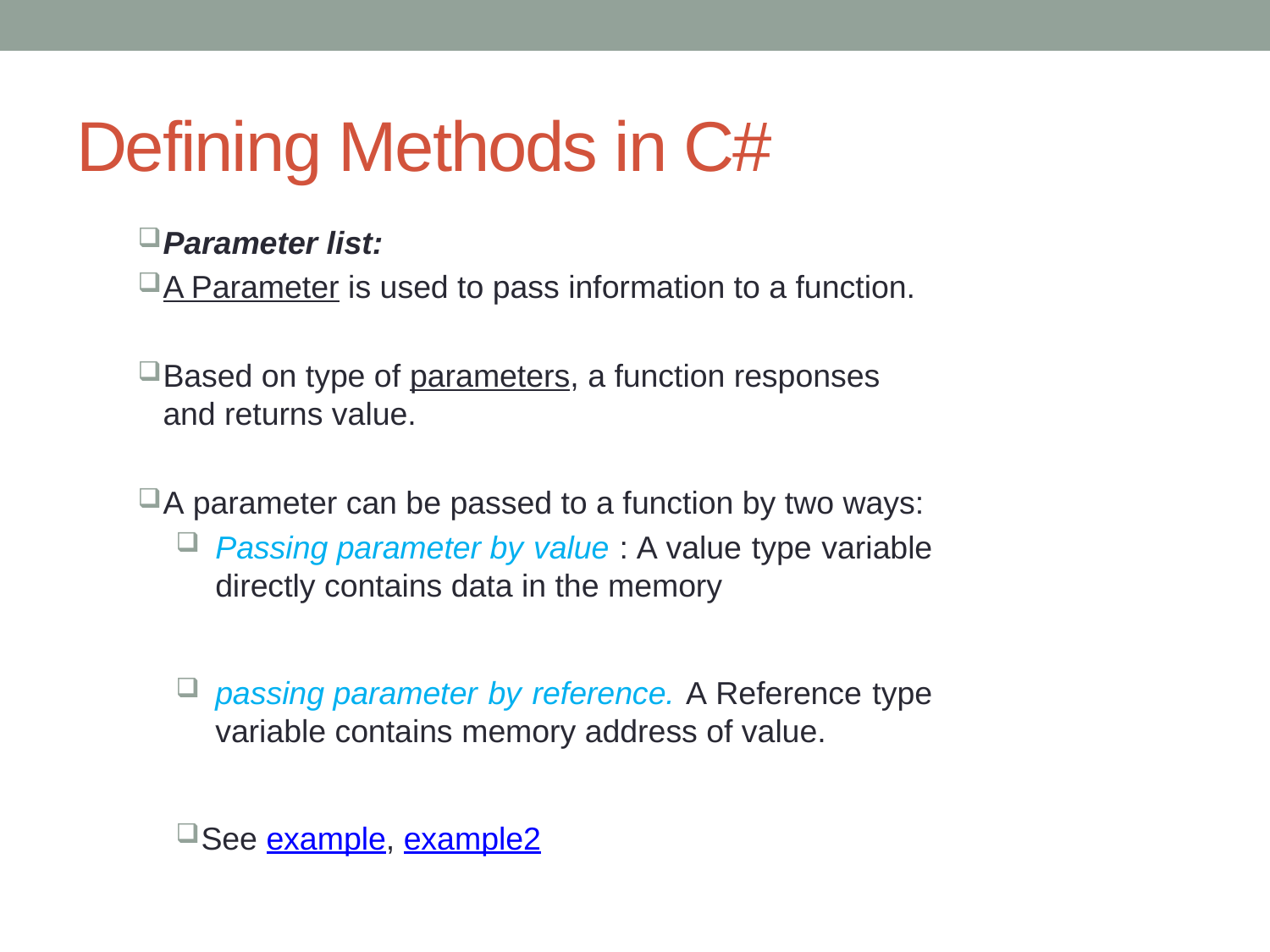

# Defining Methods in C#
Parameter list:
A Parameter is used to pass information to a function.

Based on type of parameters, a function responses and returns value.

A parameter can be passed to a function by two ways:
Passing parameter by value : A value type variable directly contains data in the memory

passing parameter by reference. A Reference type variable contains memory address of value.

See example, example2